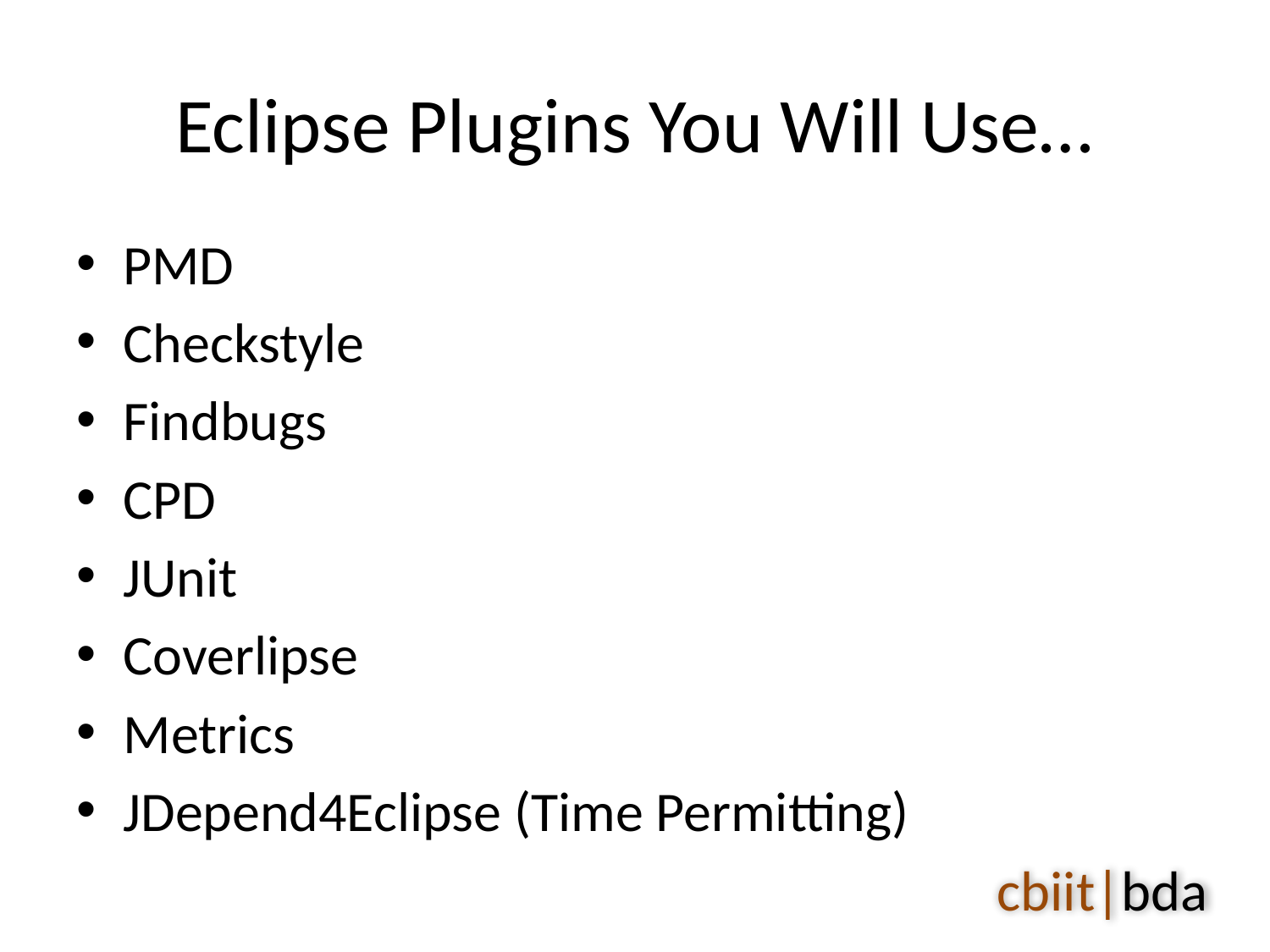

# Eclipse Plugins You Will Use…
PMD
Checkstyle
Findbugs
CPD
JUnit
Coverlipse
Metrics
JDepend4Eclipse (Time Permitting)